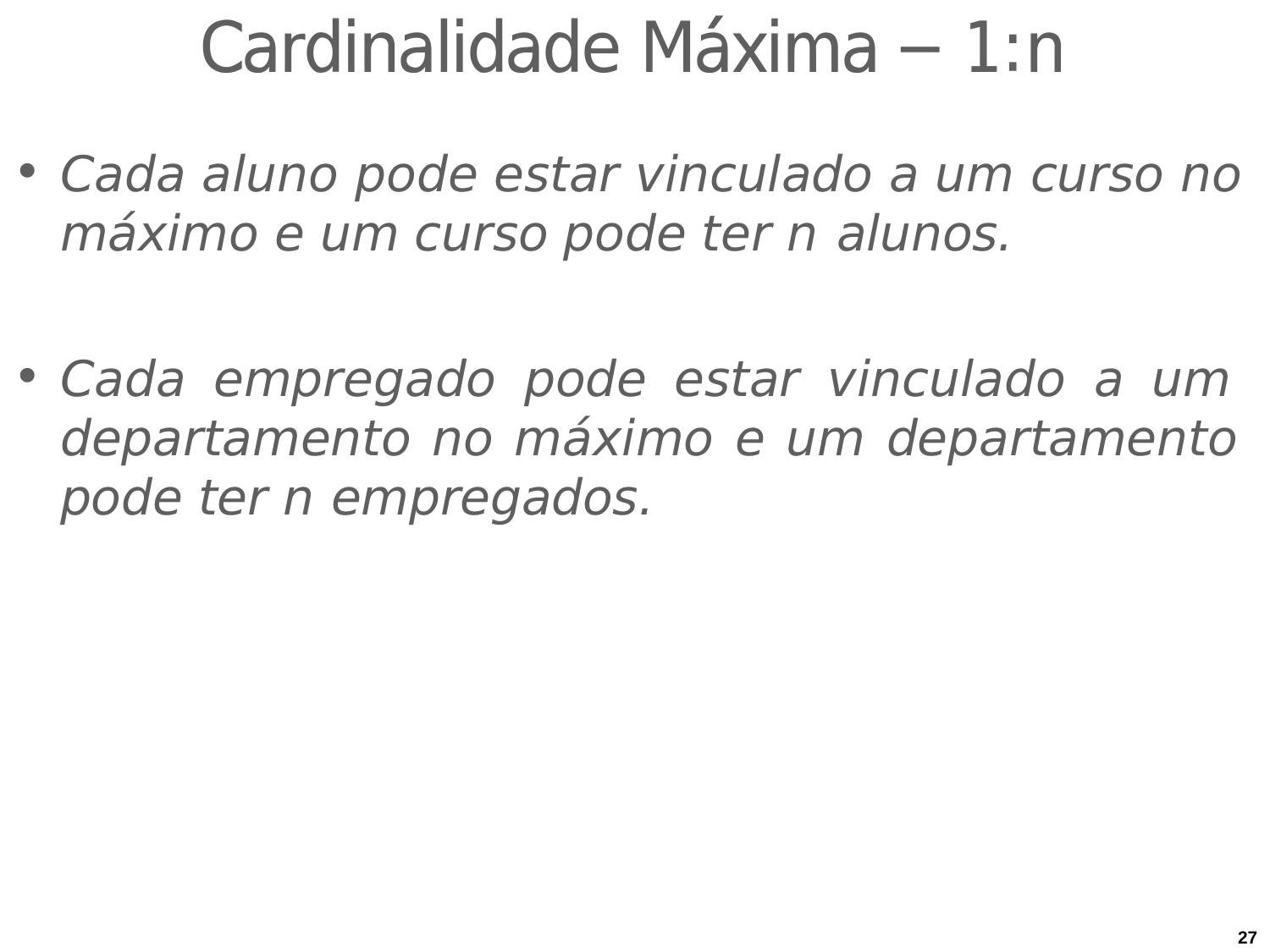

# Cardinalidade Máxima – 1:n
Cada aluno pode estar vinculado a um curso no  máximo e um curso pode ter n alunos.

Cada empregado pode estar vinculado a um  departamento no máximo e um departamento  pode ter n empregados.
27